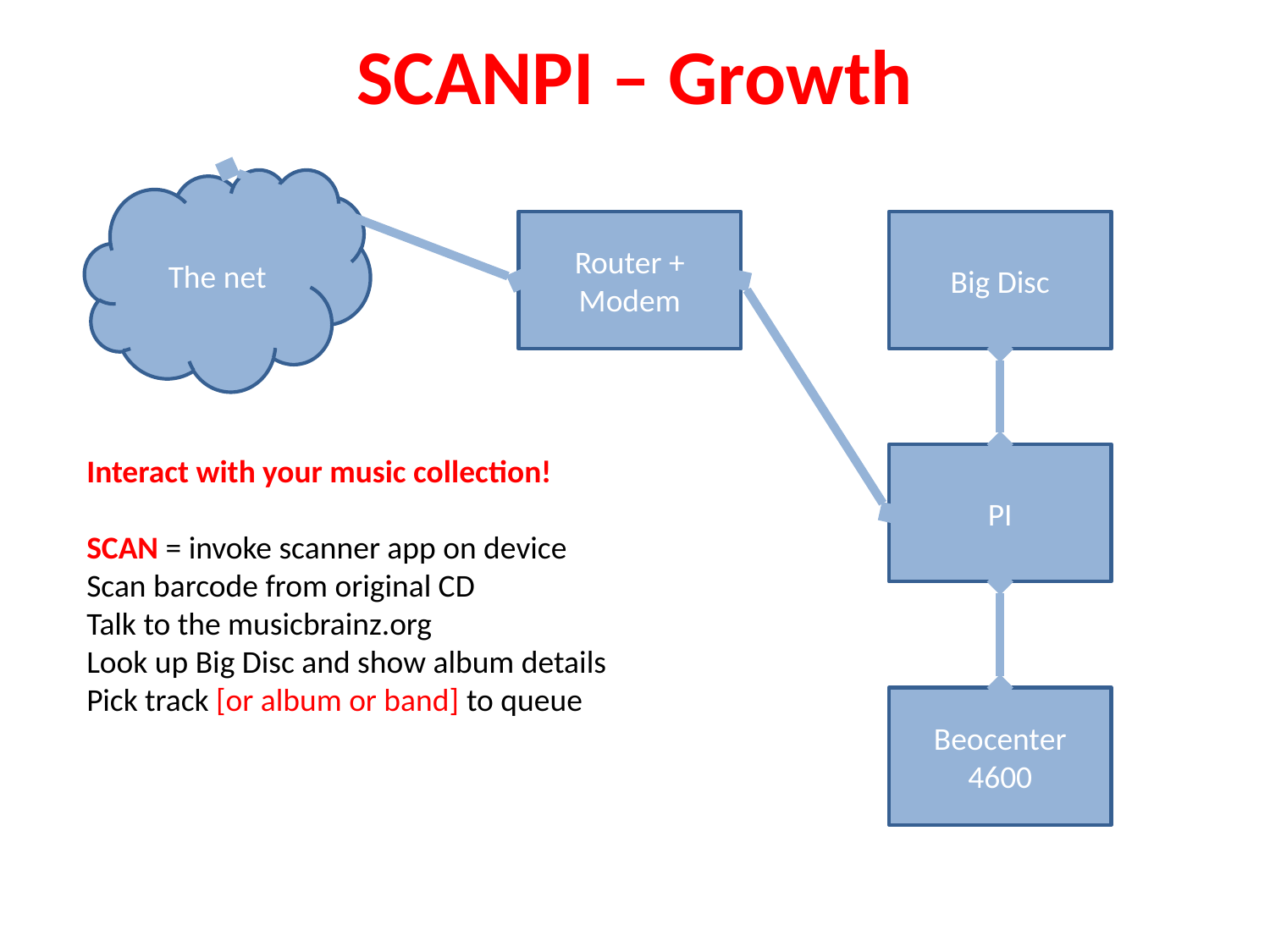

SCANPI – Growth
The net
Router + Modem
Big Disc
PI
Interact with your music collection!

SCAN = invoke scanner app on device
Scan barcode from original CD
Talk to the musicbrainz.org
Look up Big Disc and show album details
Pick track [or album or band] to queue
Beocenter
4600